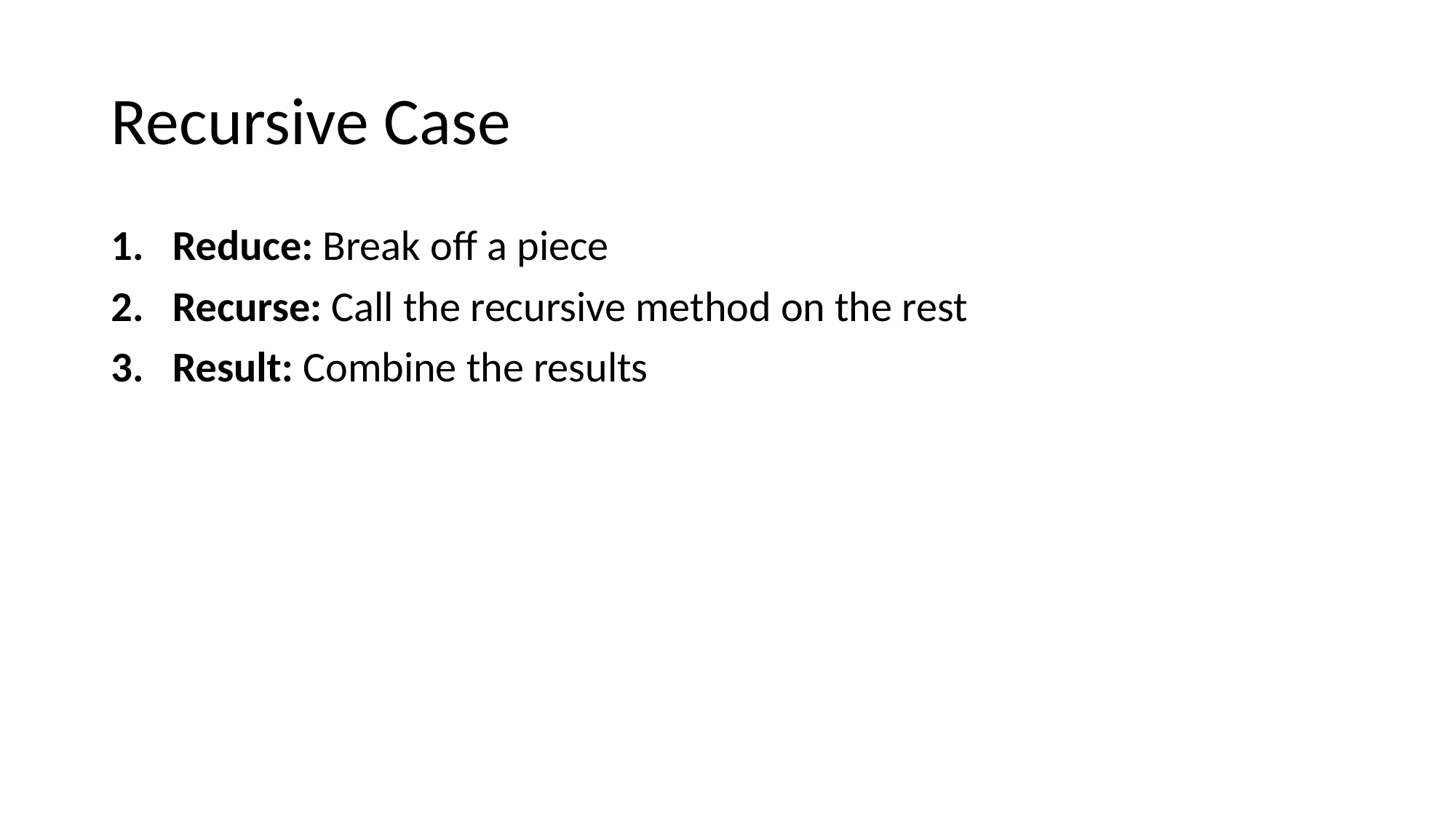

# Recursive Case
Reduce: Break off a piece
Recurse: Call the recursive method on the rest
Result: Combine the results